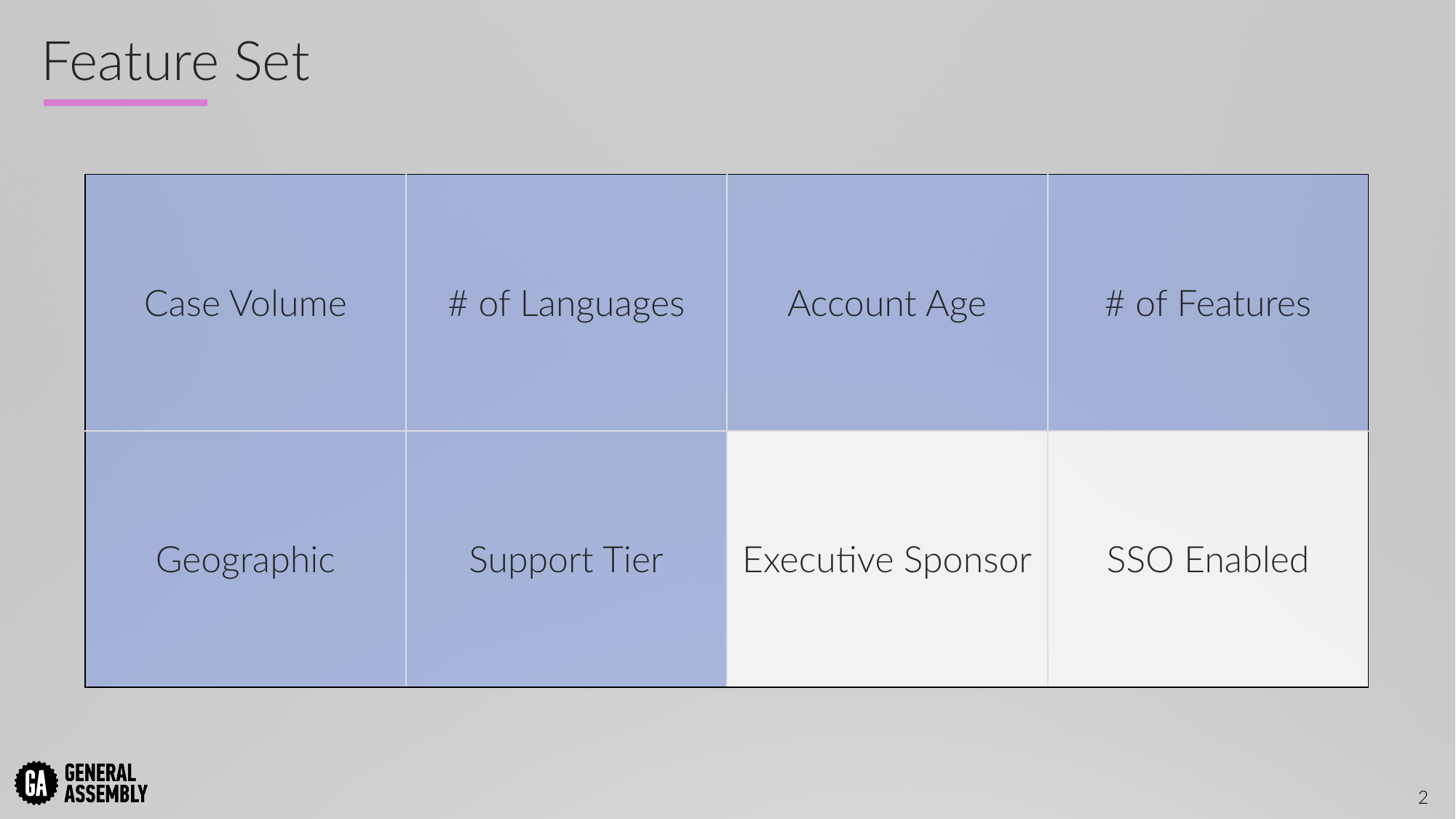

Feature Set
| Case Volume | # of Languages | Account Age | # of Features |
| --- | --- | --- | --- |
| Geographic | Support Tier | Executive Sponsor | SSO Enabled |
2